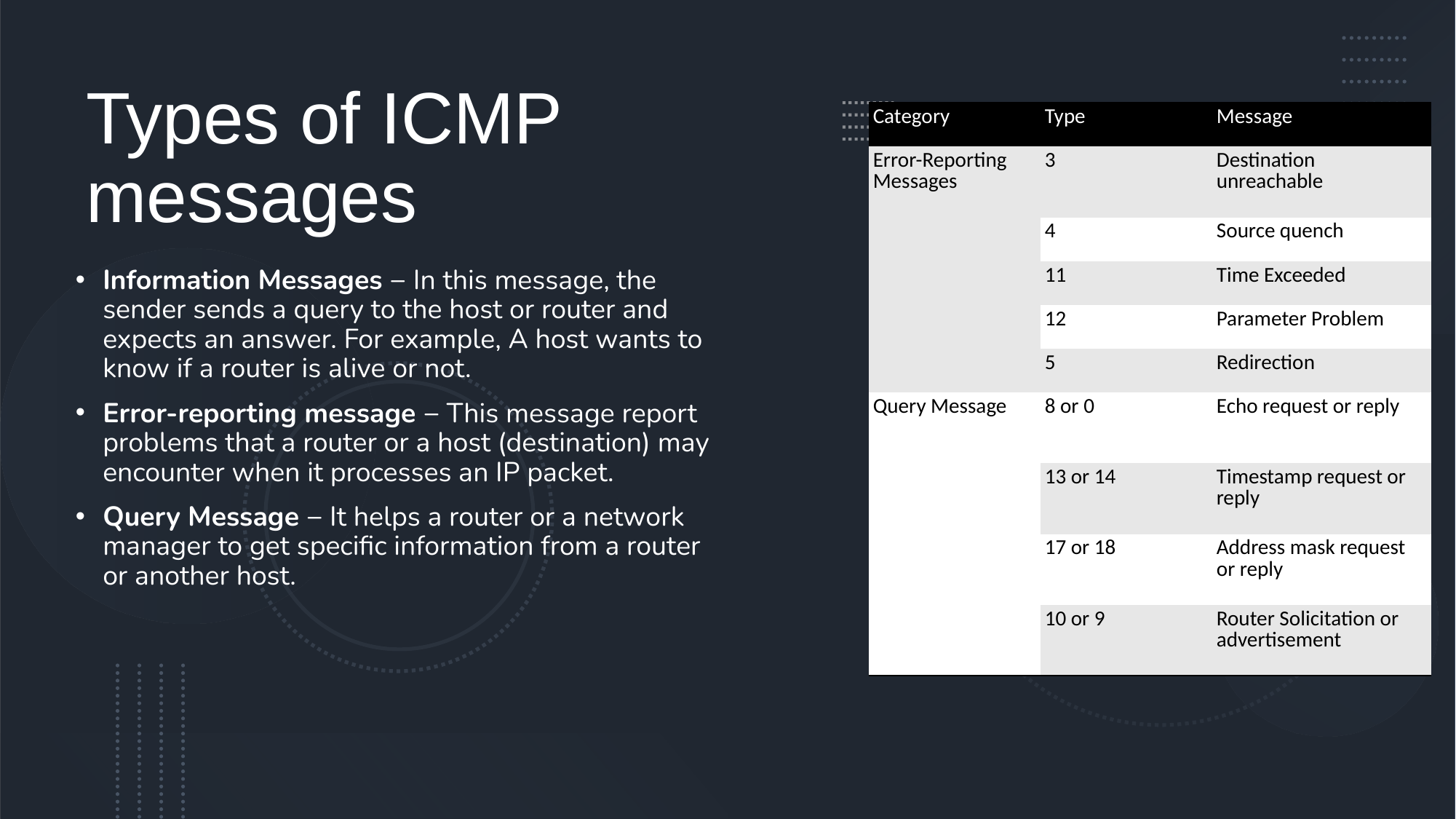

# Types of ICMP messages
| Category | Type | Message |
| --- | --- | --- |
| Error-Reporting Messages | 3 | Destination unreachable |
|  | 4 | Source quench |
|  | 11 | Time Exceeded |
|  | 12 | Parameter Problem |
|  | 5 | Redirection |
| Query Message | 8 or 0 | Echo request or reply |
|  | 13 or 14 | Timestamp request or reply |
|  | 17 or 18 | Address mask request or reply |
|  | 10 or 9 | Router Solicitation or advertisement |

Information Messages − In this message, the sender sends a query to the host or router and expects an answer. For example, A host wants to know if a router is alive or not.
Error-reporting message − This message report problems that a router or a host (destination) may encounter when it processes an IP packet.
Query Message − It helps a router or a network manager to get specific information from a router or another host.